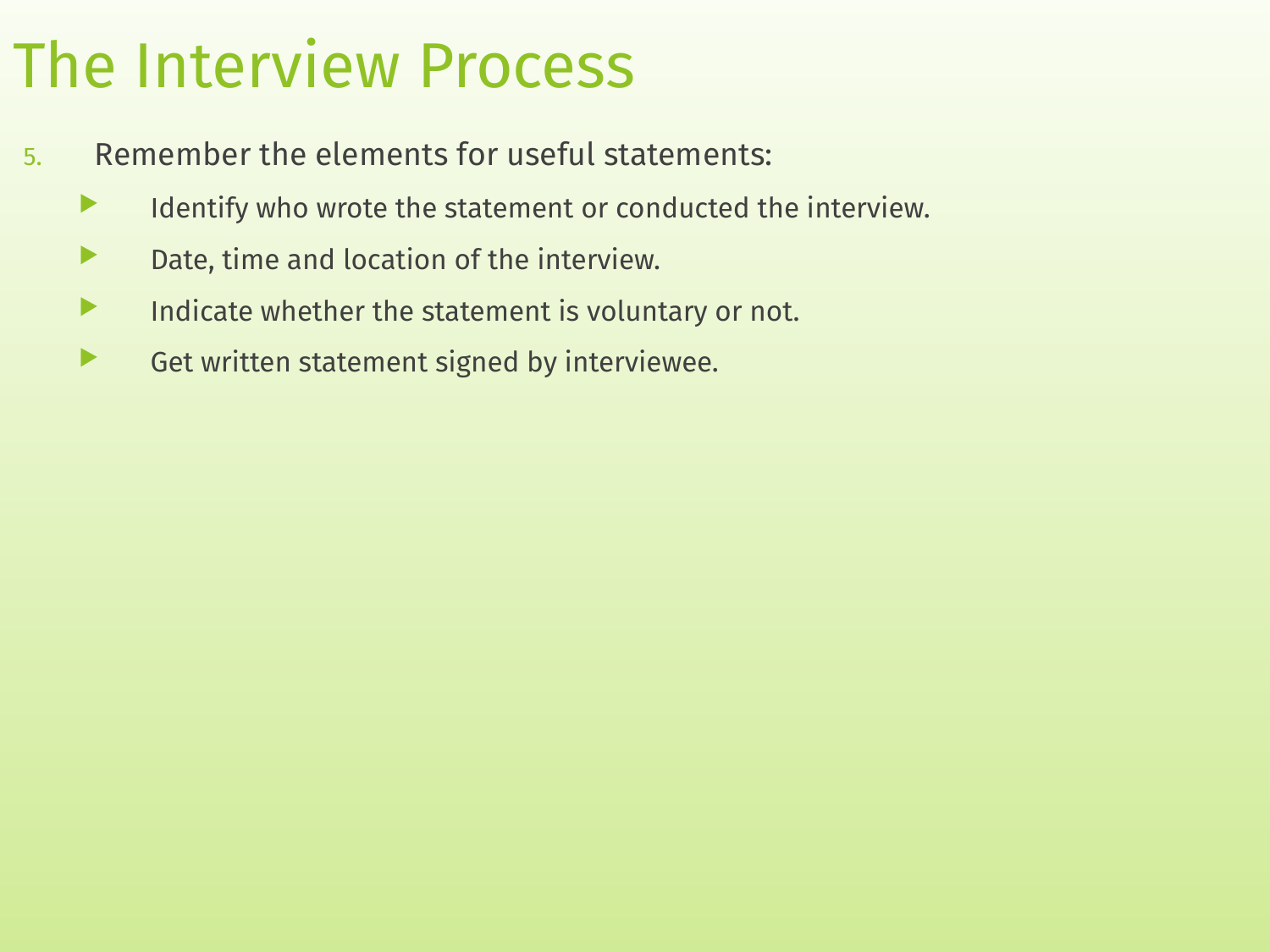

# The Interview Process
Remember the elements for useful statements:
Identify who wrote the statement or conducted the interview.
Date, time and location of the interview.
Indicate whether the statement is voluntary or not.
Get written statement signed by interviewee.

10